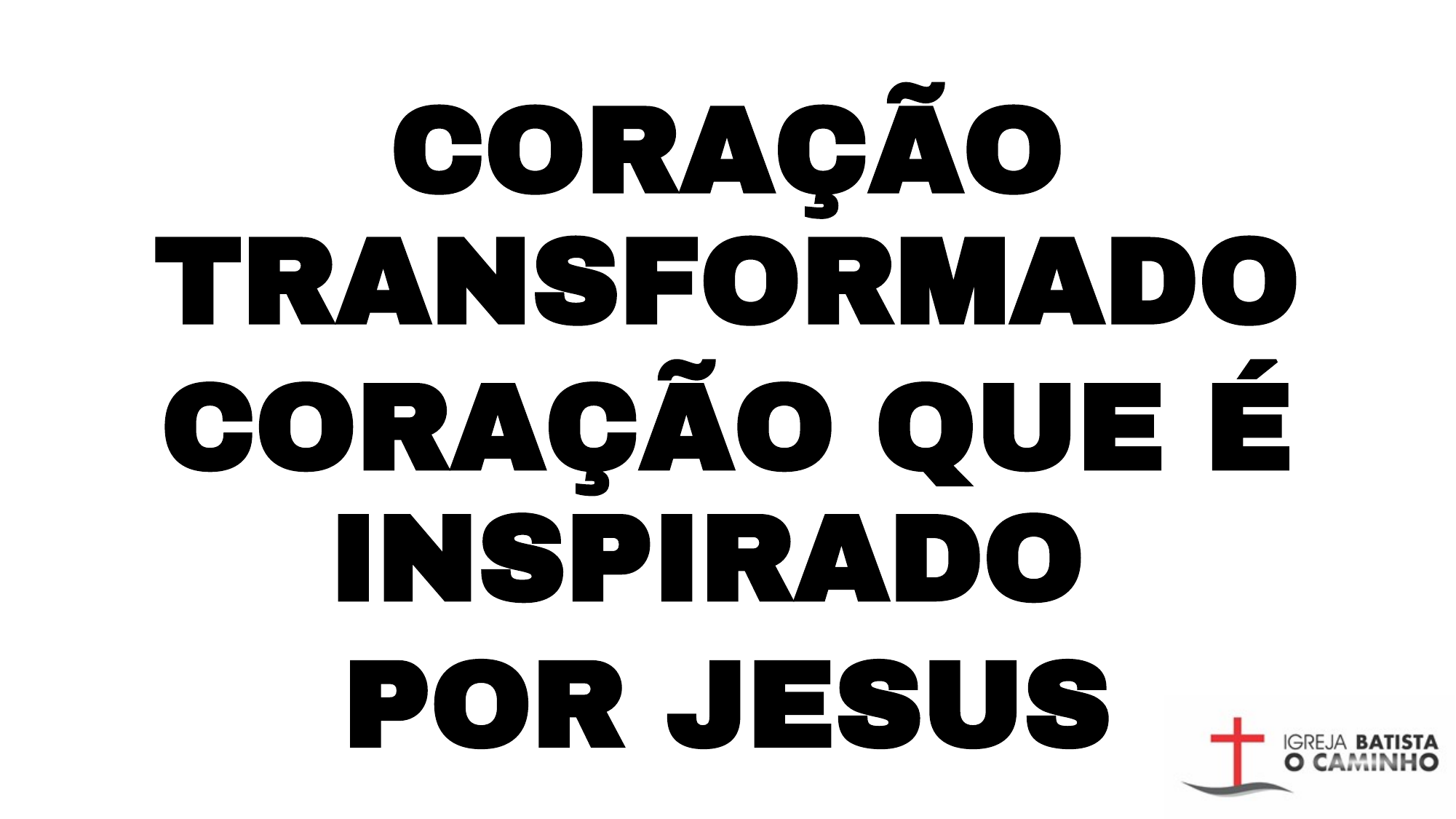

CORAÇÃO TRANSFORMADO
CORAÇÃO QUE É INSPIRADO
POR JESUS